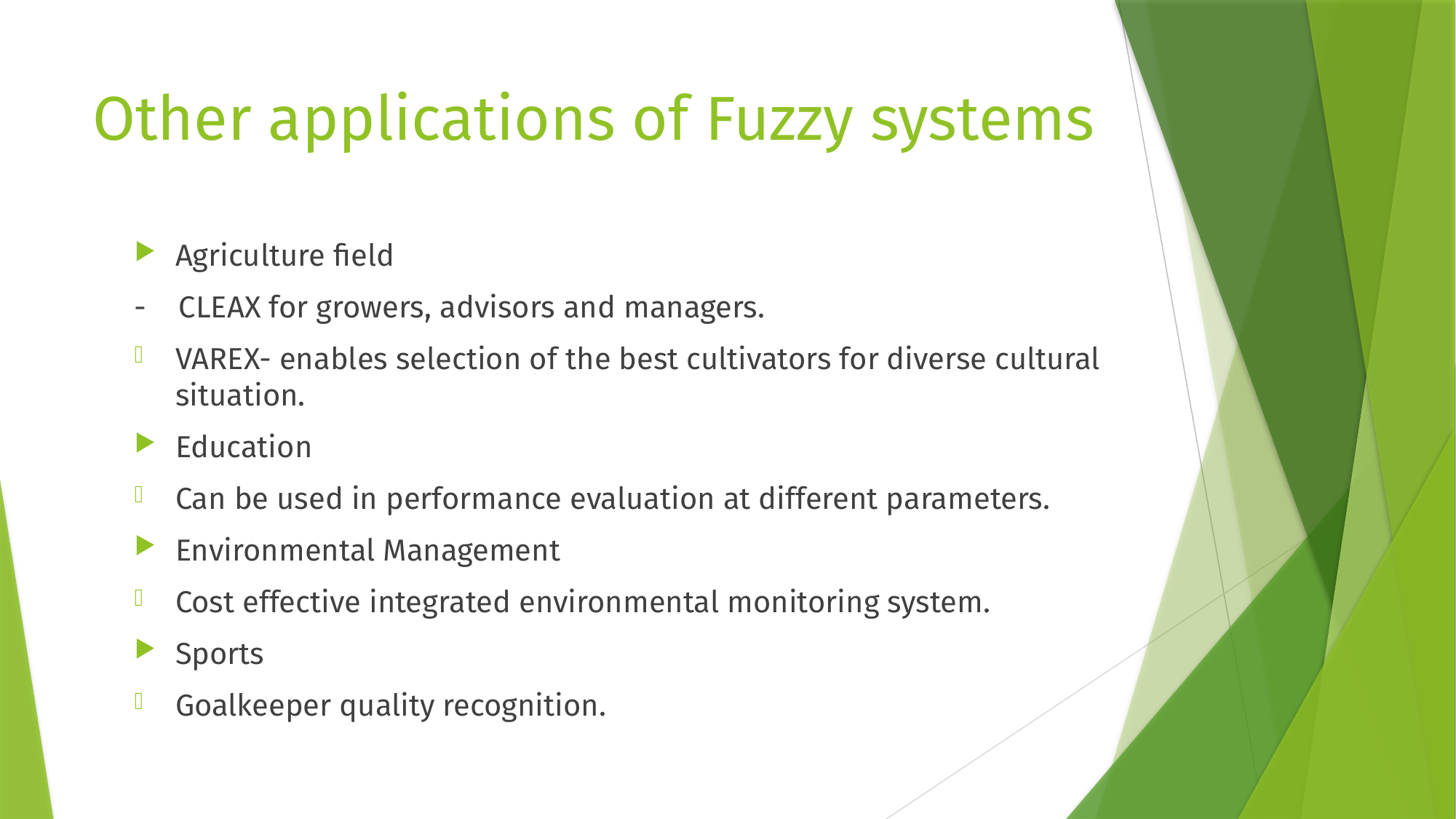

# Other applications of Fuzzy systems
Agriculture field
-    CLEAX for growers, advisors and managers.
VAREX- enables selection of the best cultivators for diverse cultural situation.
Education
Can be used in performance evaluation at different parameters.
Environmental Management
Cost effective integrated environmental monitoring system.
Sports
Goalkeeper quality recognition.